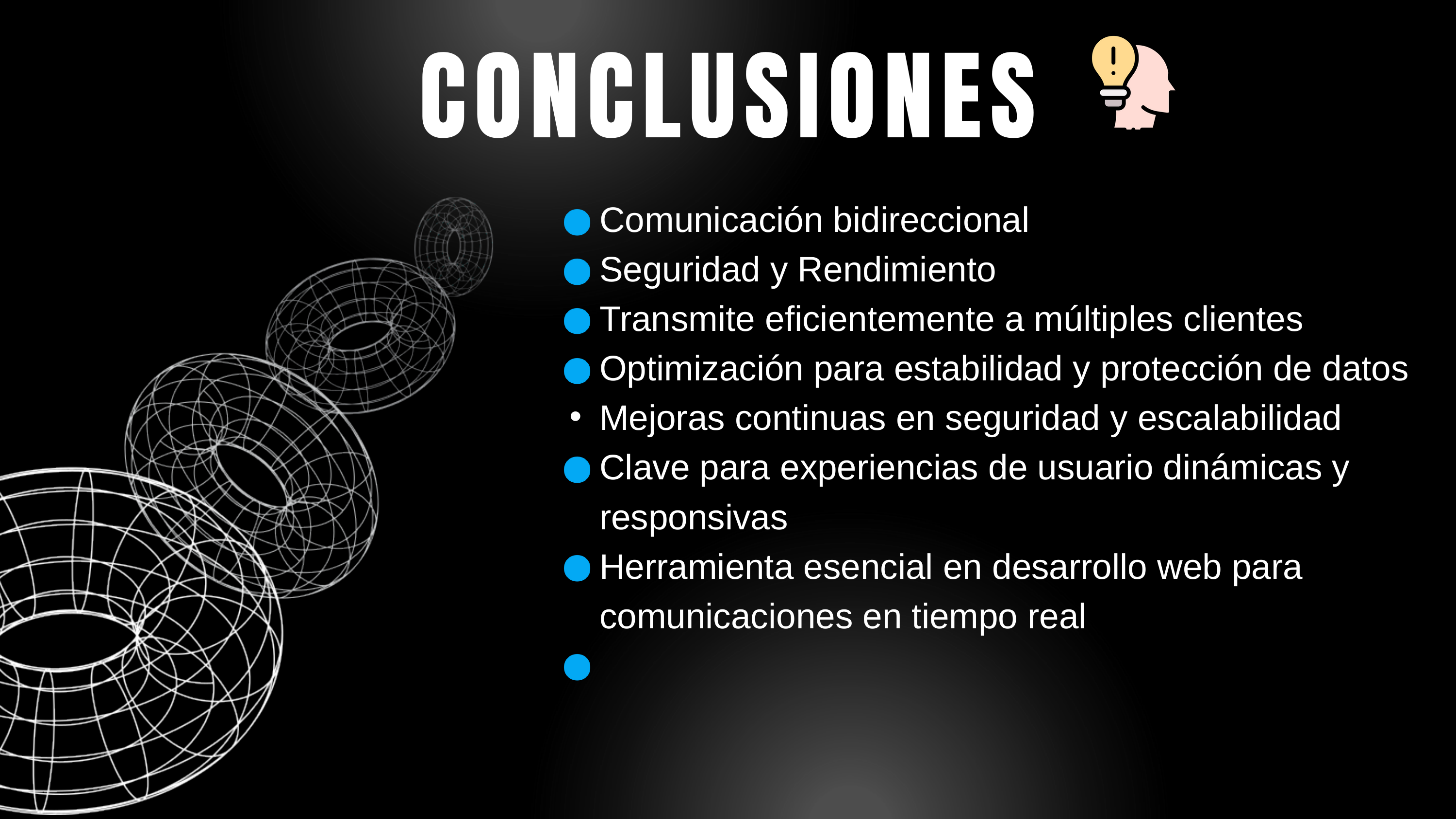

Comunicación bidireccional
Seguridad y Rendimiento
Transmite eficientemente a múltiples clientes
Optimización para estabilidad y protección de datos
Mejoras continuas en seguridad y escalabilidad
Clave para experiencias de usuario dinámicas y responsivas
Herramienta esencial en desarrollo web para comunicaciones en tiempo real

CONCLUSIONES